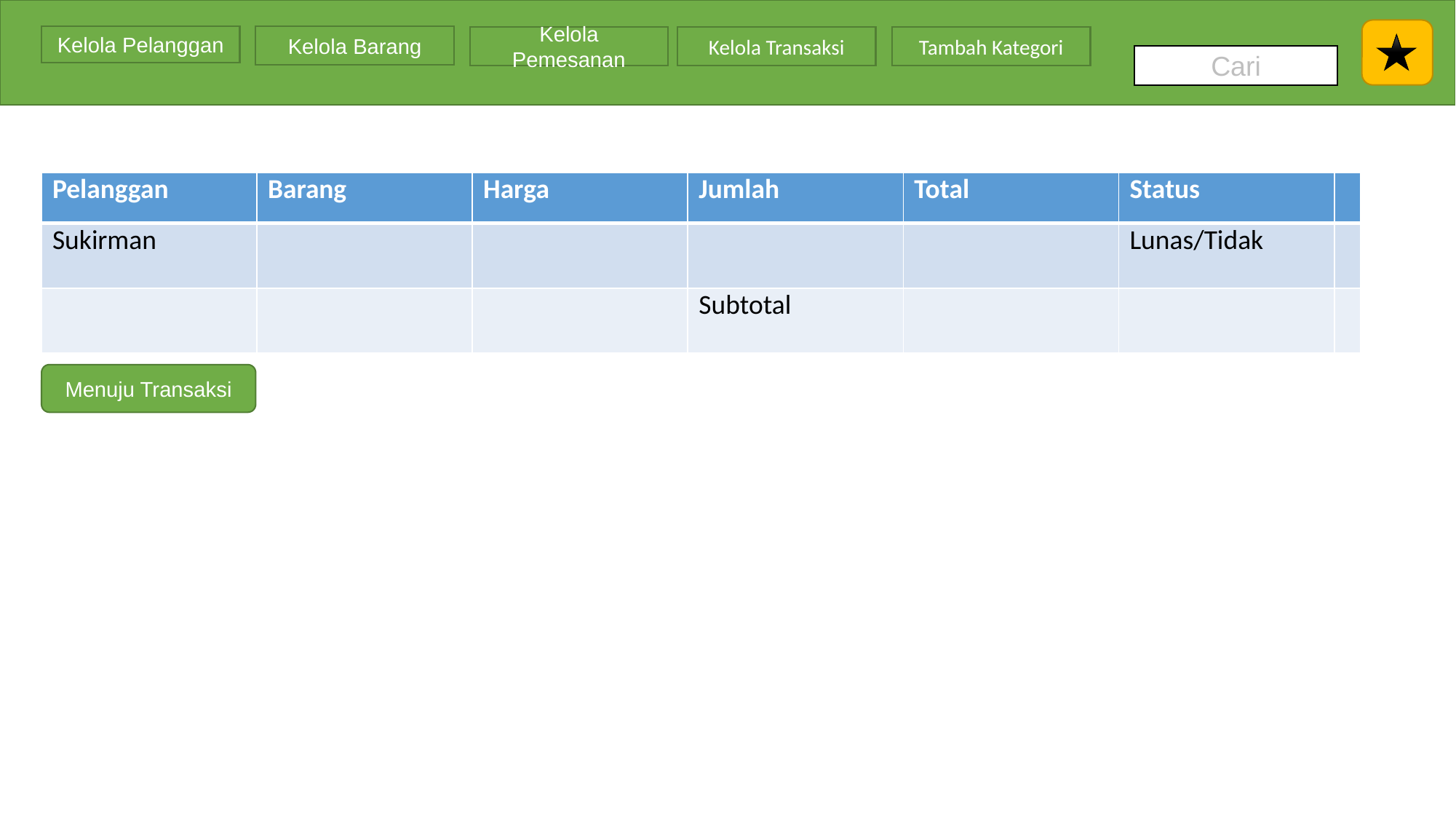

Kelola Pelanggan
Kelola Barang
Kelola Pemesanan
Kelola Transaksi
Tambah Kategori

Cari
| Pelanggan | Barang | Harga | Jumlah | Total | Status |  |
| --- | --- | --- | --- | --- | --- | --- |
| Sukirman |  |  |  |  | Lunas/Tidak |  |
|  |  |  | Subtotal |  |  |  |
Menuju Transaksi